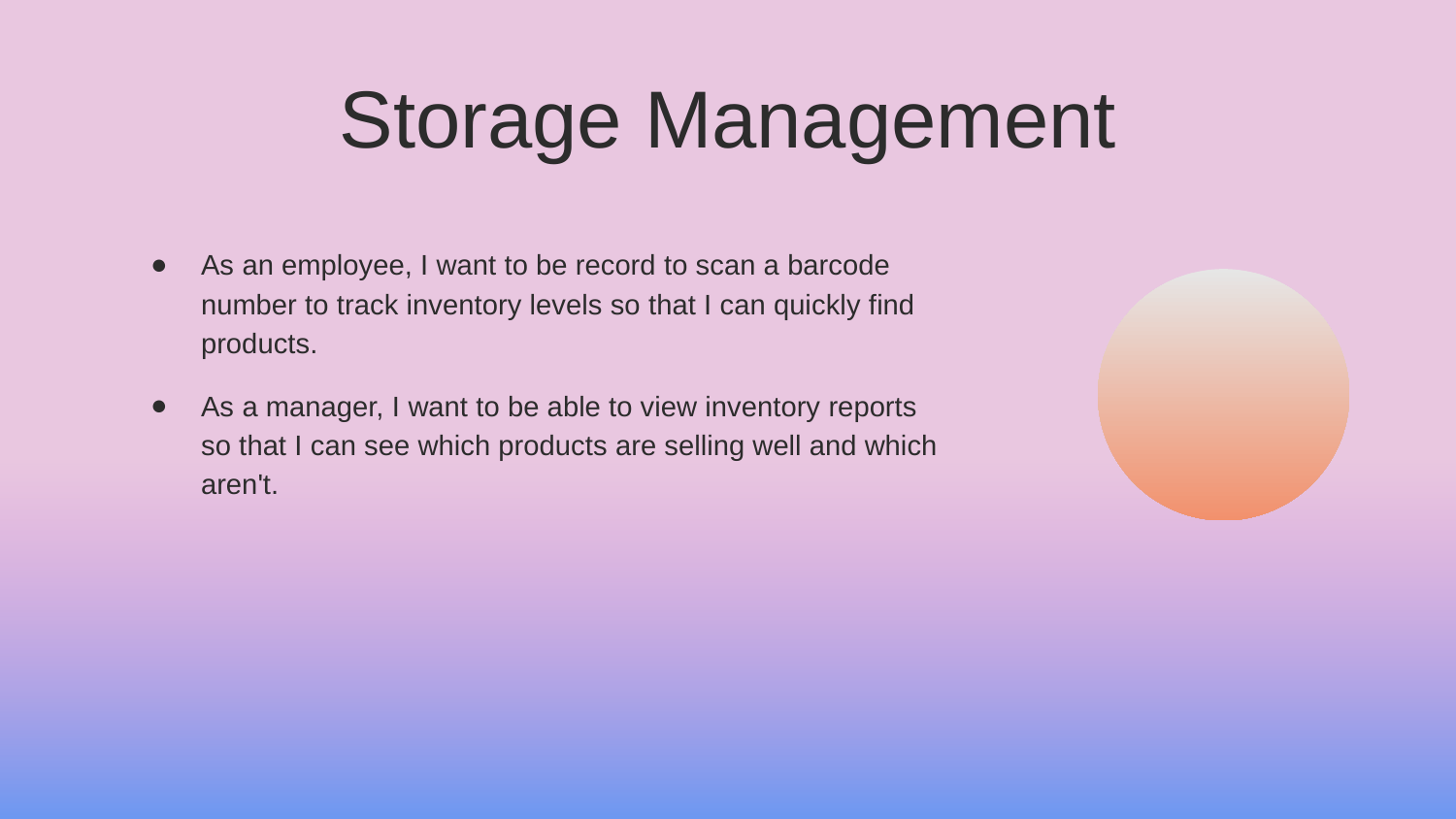

# Storage Management

As an employee, I want to be record to scan a barcode number to track inventory levels so that I can quickly find products.
As a manager, I want to be able to view inventory reports so that I can see which products are selling well and which aren't.